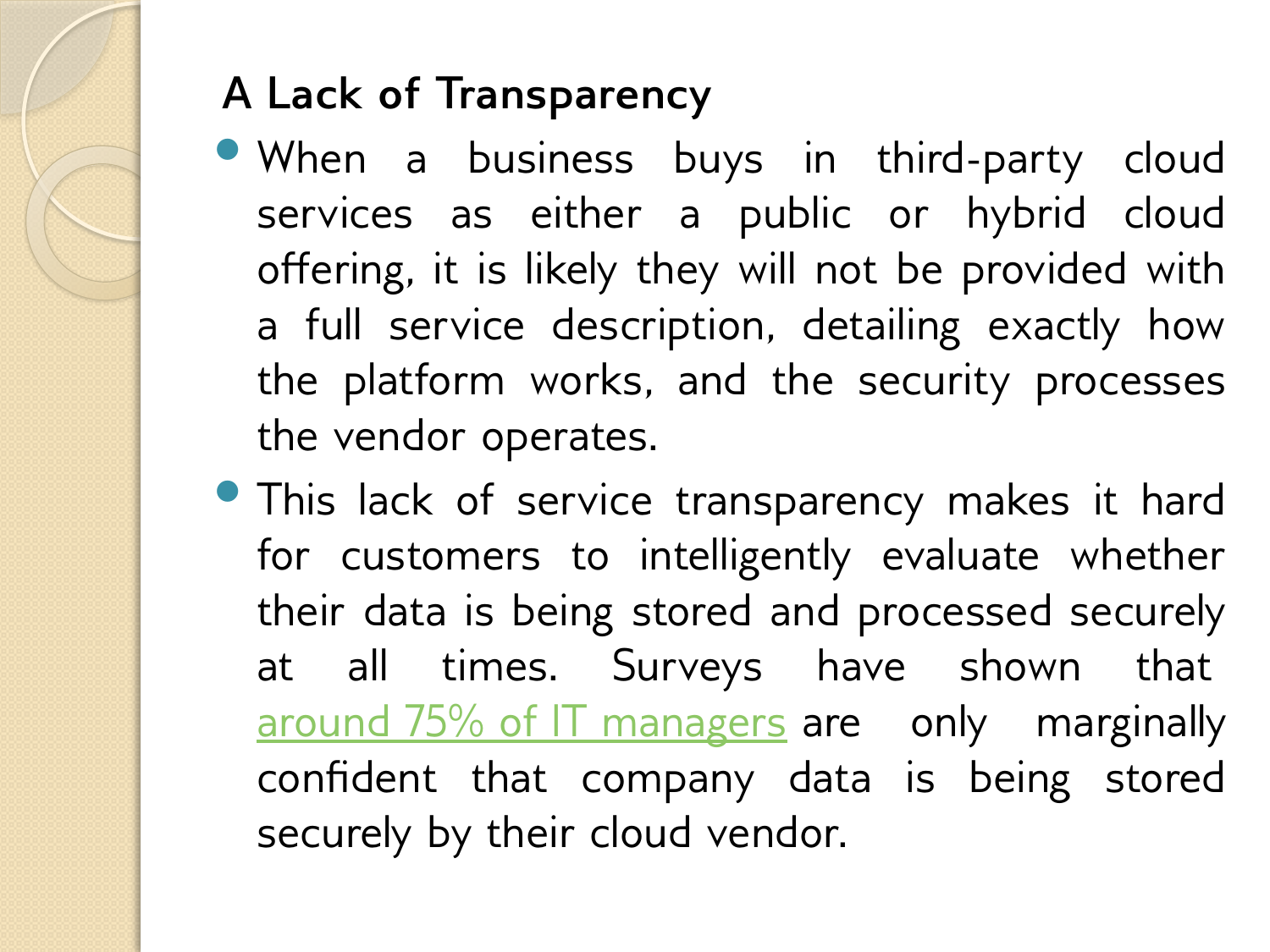

A Lack of Transparency
When a business buys in third-party cloud services as either a public or hybrid cloud offering, it is likely they will not be provided with a full service description, detailing exactly how the platform works, and the security processes the vendor operates.
This lack of service transparency makes it hard for customers to intelligently evaluate whether their data is being stored and processed securely at all times. Surveys have shown that around 75% of IT managers are only marginally confident that company data is being stored securely by their cloud vendor.